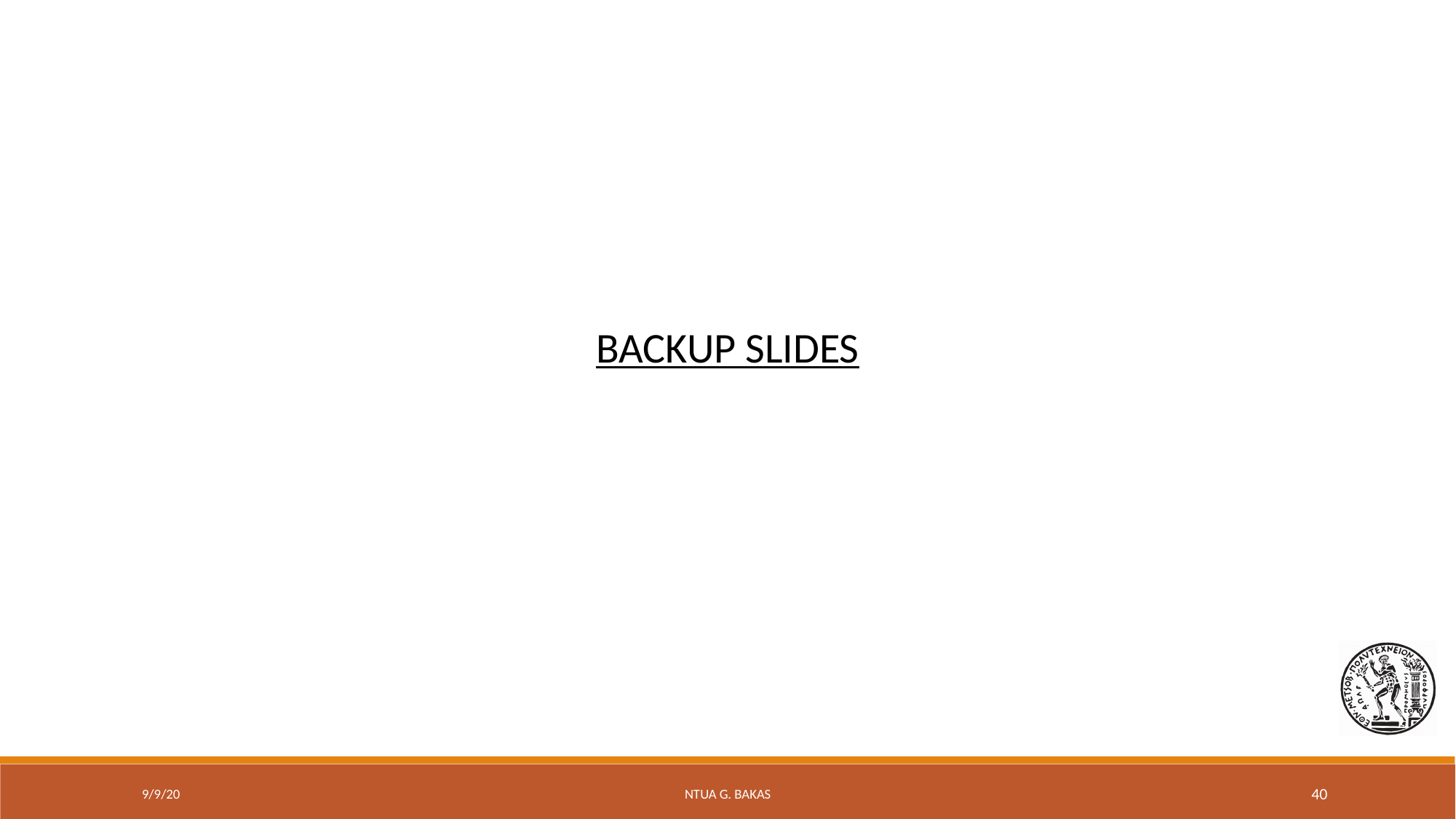

BACKUP SLIDES
9/9/20
NTUA G. Bakas
40